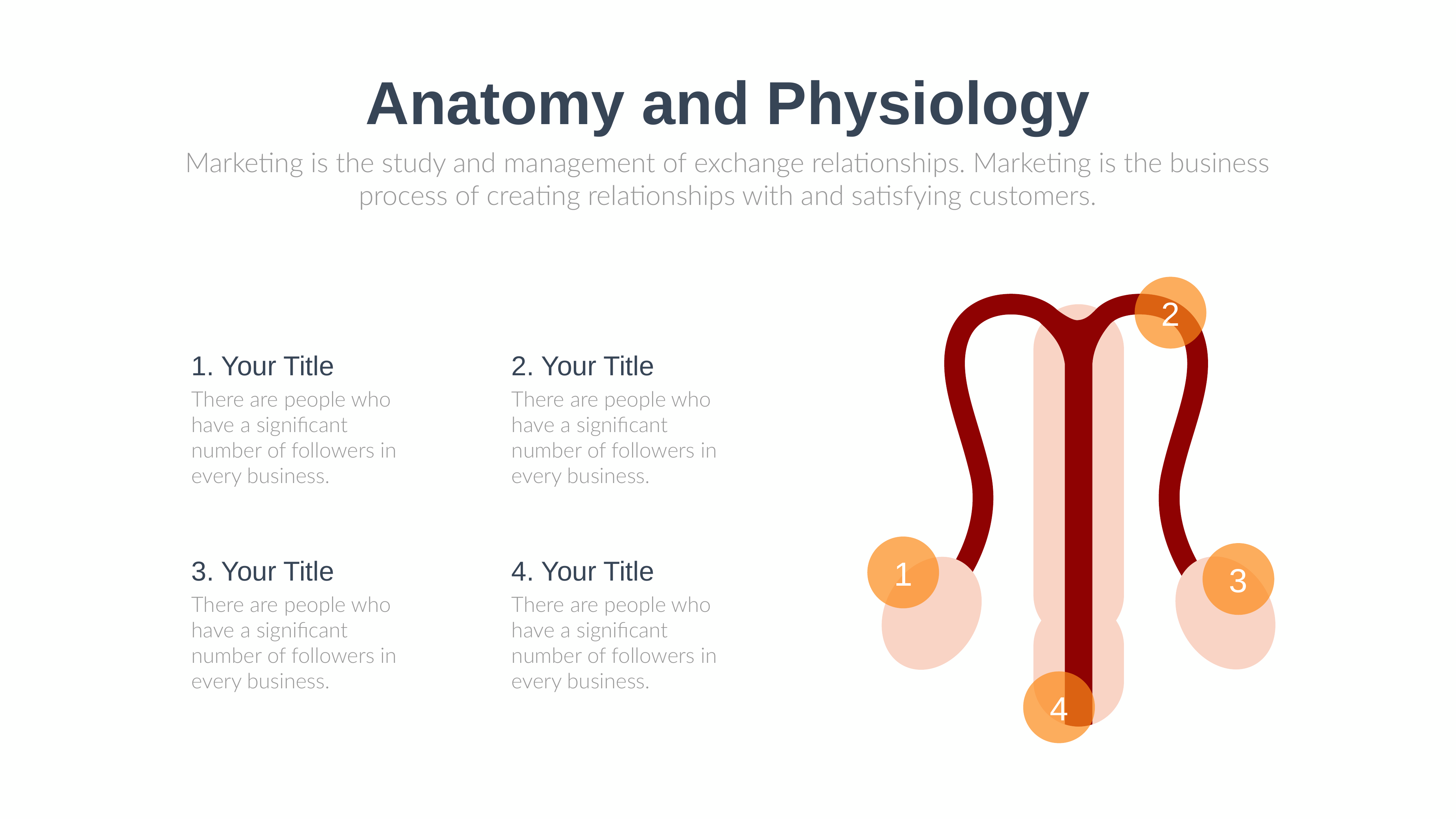

Anatomy and Physiology
Marketing is the study and management of exchange relationships. Marketing is the business process of creating relationships with and satisfying customers.
2

1. Your Title
There are people who have a significant number of followers in every business.
2. Your Title
There are people who have a significant number of followers in every business.
3. Your Title
There are people who have a significant number of followers in every business.
4. Your Title
There are people who have a significant number of followers in every business.
1
3
4